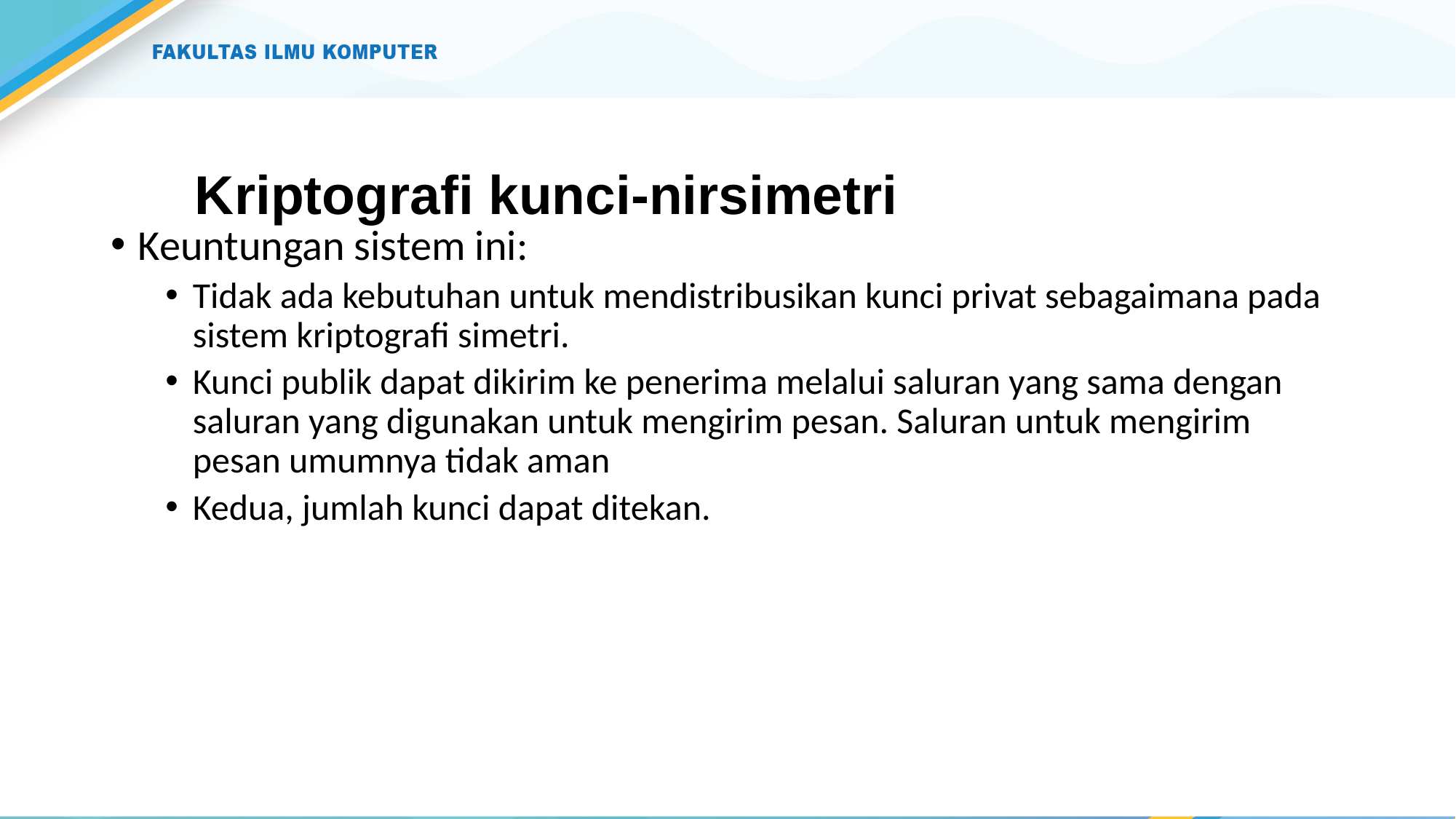

# Kriptografi kunci-nirsimetri
Keuntungan sistem ini:
Tidak ada kebutuhan untuk mendistribusikan kunci privat sebagaimana pada sistem kriptografi simetri.
Kunci publik dapat dikirim ke penerima melalui saluran yang sama dengan saluran yang digunakan untuk mengirim pesan. Saluran untuk mengirim pesan umumnya tidak aman
Kedua, jumlah kunci dapat ditekan.